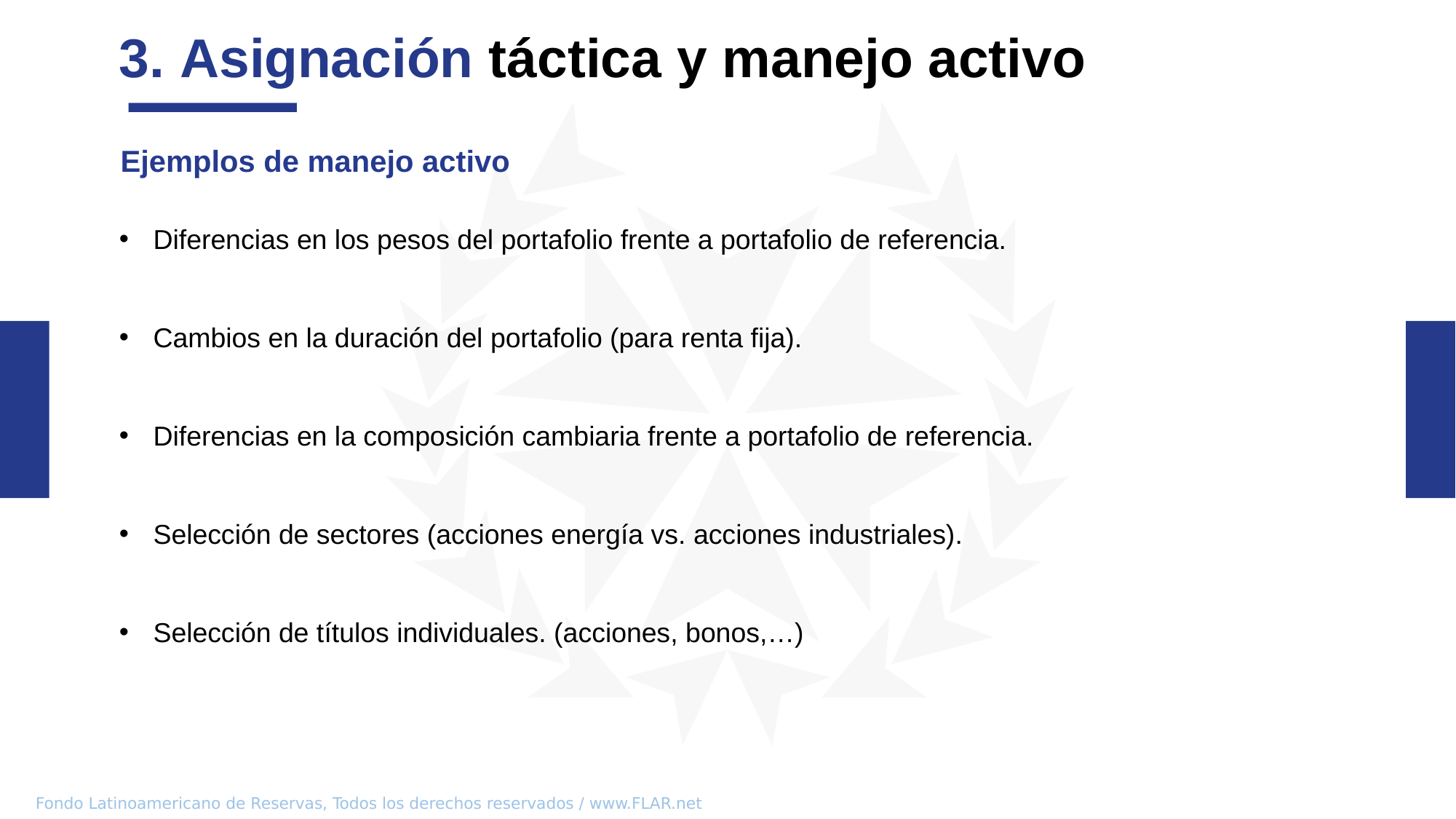

3. Asignación táctica y manejo activo

Ejemplos de manejo activo
Diferencias en los pesos del portafolio frente a portafolio de referencia.

Cambios en la duración del portafolio (para renta fija).

Diferencias en la composición cambiaria frente a portafolio de referencia.

Selección de sectores (acciones energía vs. acciones industriales).

Selección de títulos individuales. (acciones, bonos,…)

03